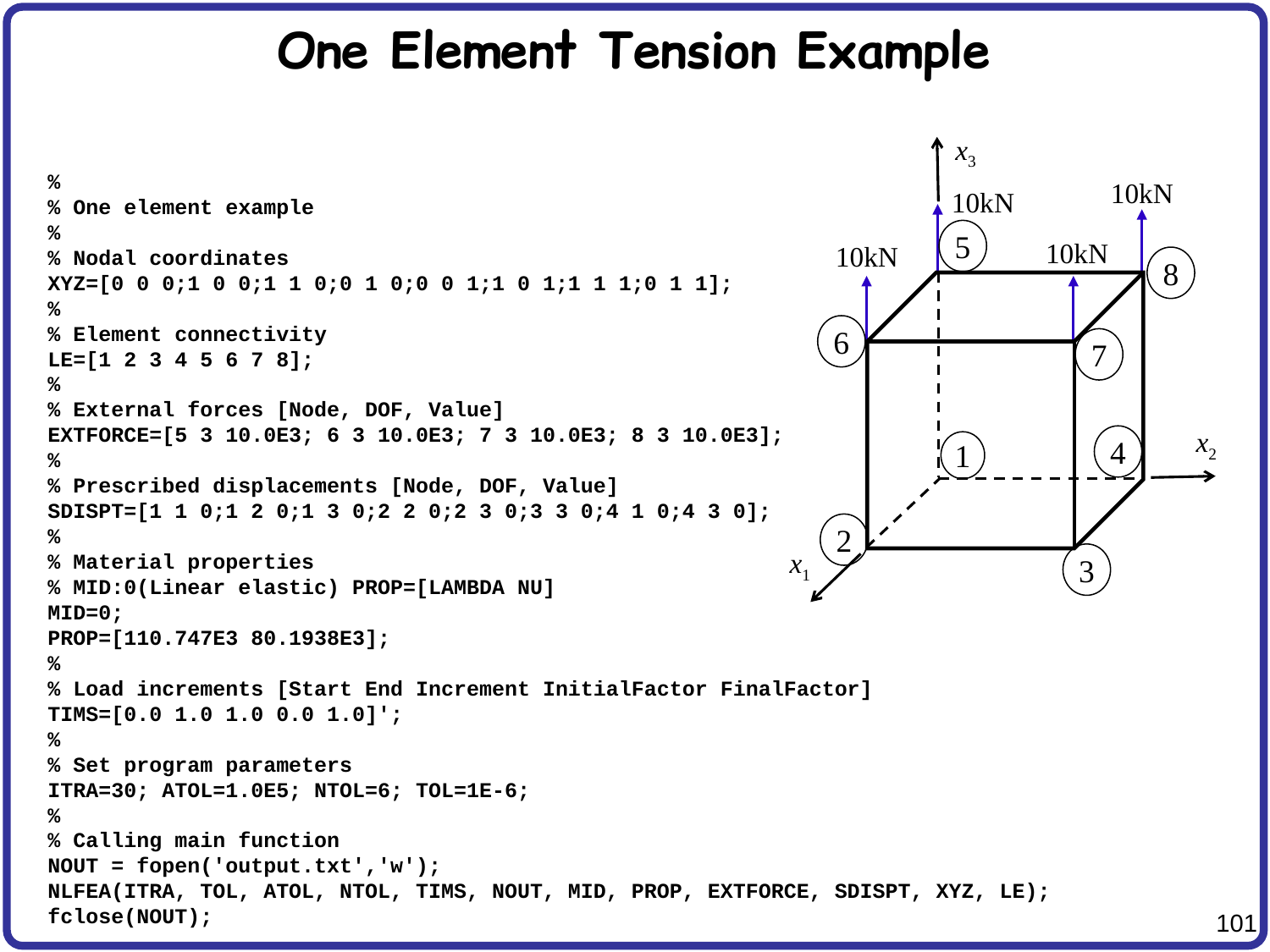

# One Element Tension Example
x3
10kN
10kN
5
10kN
10kN
8

6
7
x2
4
1
2
3
x1
%
% One element example
%
% Nodal coordinates
XYZ=[0 0 0;1 0 0;1 1 0;0 1 0;0 0 1;1 0 1;1 1 1;0 1 1];
%
% Element connectivity
LE=[1 2 3 4 5 6 7 8];
%
% External forces [Node, DOF, Value]
EXTFORCE=[5 3 10.0E3; 6 3 10.0E3; 7 3 10.0E3; 8 3 10.0E3];
%
% Prescribed displacements [Node, DOF, Value]
SDISPT=[1 1 0;1 2 0;1 3 0;2 2 0;2 3 0;3 3 0;4 1 0;4 3 0];
%
% Material properties
% MID:0(Linear elastic) PROP=[LAMBDA NU]
MID=0;
PROP=[110.747E3 80.1938E3];
%
% Load increments [Start End Increment InitialFactor FinalFactor]
TIMS=[0.0 1.0 1.0 0.0 1.0]';
%
% Set program parameters
ITRA=30; ATOL=1.0E5; NTOL=6; TOL=1E-6;
%
% Calling main function
NOUT = fopen('output.txt','w');
NLFEA(ITRA, TOL, ATOL, NTOL, TIMS, NOUT, MID, PROP, EXTFORCE, SDISPT, XYZ, LE);
fclose(NOUT);